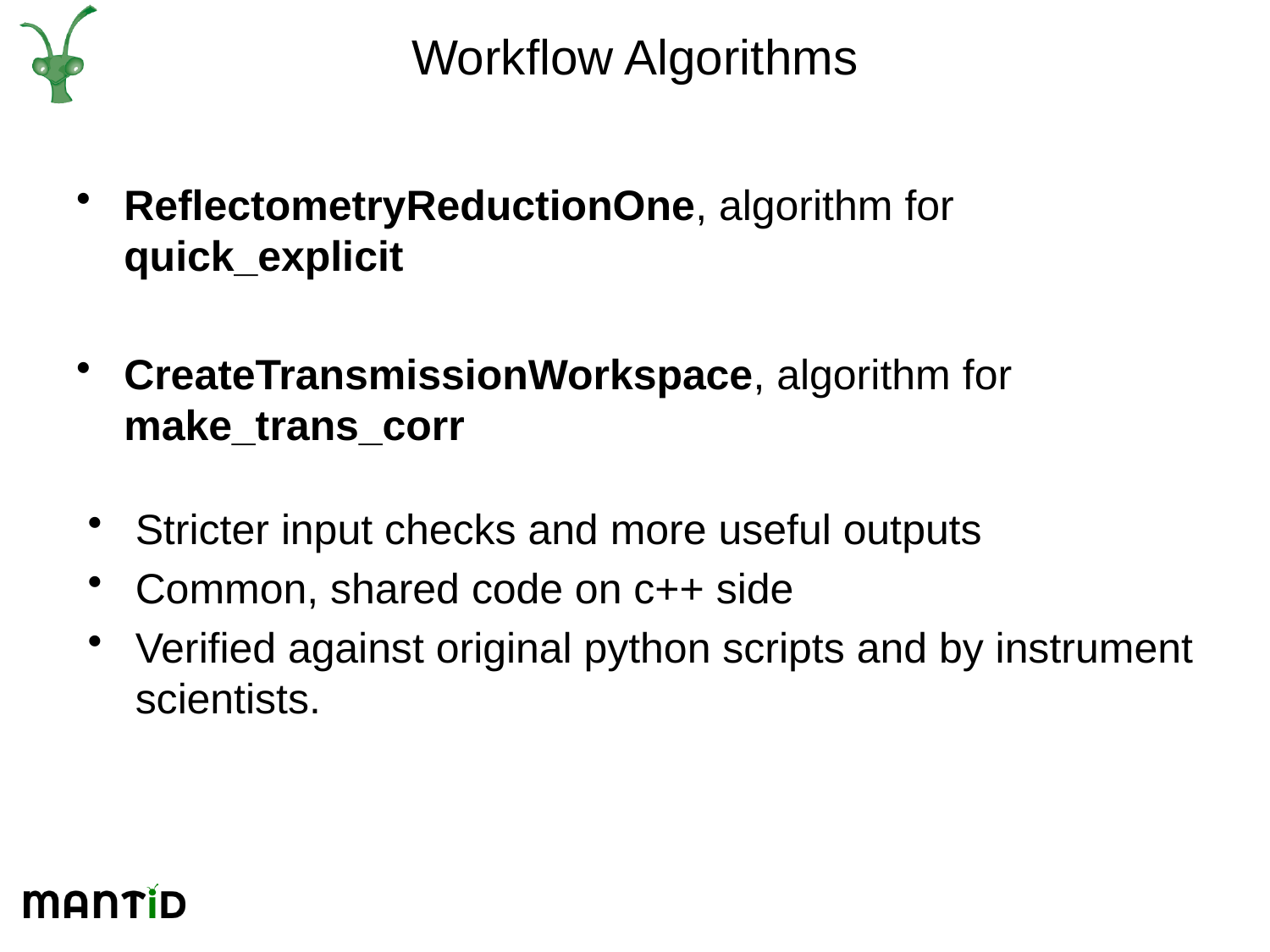

# Workflow Algorithms
ReflectometryReductionOne, algorithm for quick_explicit

CreateTransmissionWorkspace, algorithm for make_trans_corr
Stricter input checks and more useful outputs
Common, shared code on c++ side
Verified against original python scripts and by instrument scientists.